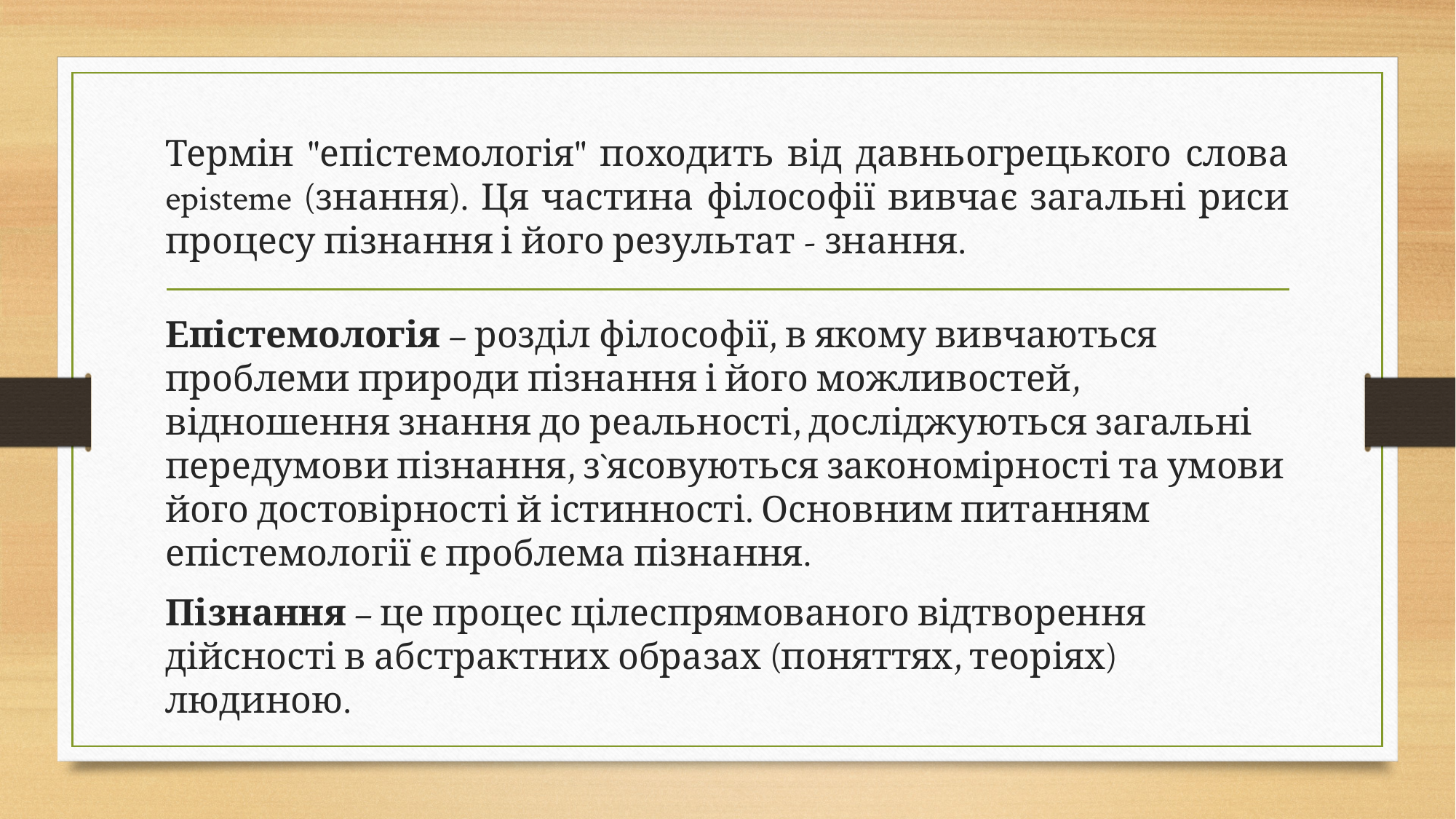

# Термін "епістемологія" походить від давньогрецького слова episteme (знання). Ця частина філософії вивчає загальні риси процесу пізнання і його результат - знання.
Епістемологія – розділ філософії, в якому вивчаються проблеми природи пізнання і його можливостей, відношення знання до реальності, досліджуються загальні передумови пізнання, з`ясовуються закономірності та умови його достовірності й істинності. Основним питанням епістемології є проблема пізнання.
Пізнання – це процес цілеспрямованого відтворення дійсності в абстрактних образах (поняттях, теоріях) людиною.